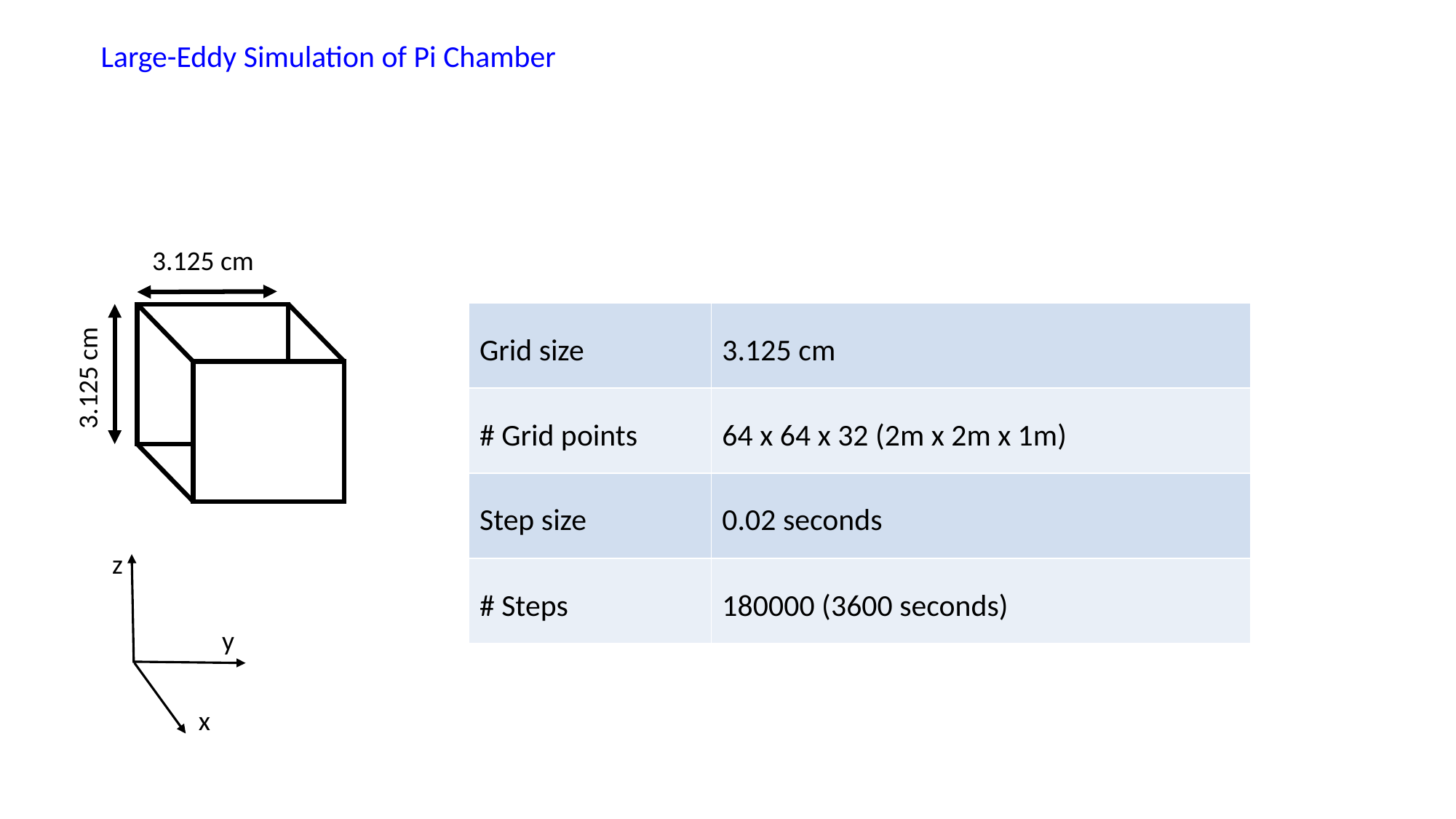

Large-Eddy Simulation of Pi Chamber
3.125 cm

3.125 cm

| Grid size | 3.125 cm |
| --- | --- |
| # Grid points | 64 x 64 x 32 (2m x 2m x 1m) |
| Step size | 0.02 seconds |
| # Steps | 180000 (3600 seconds) |
z
y
x